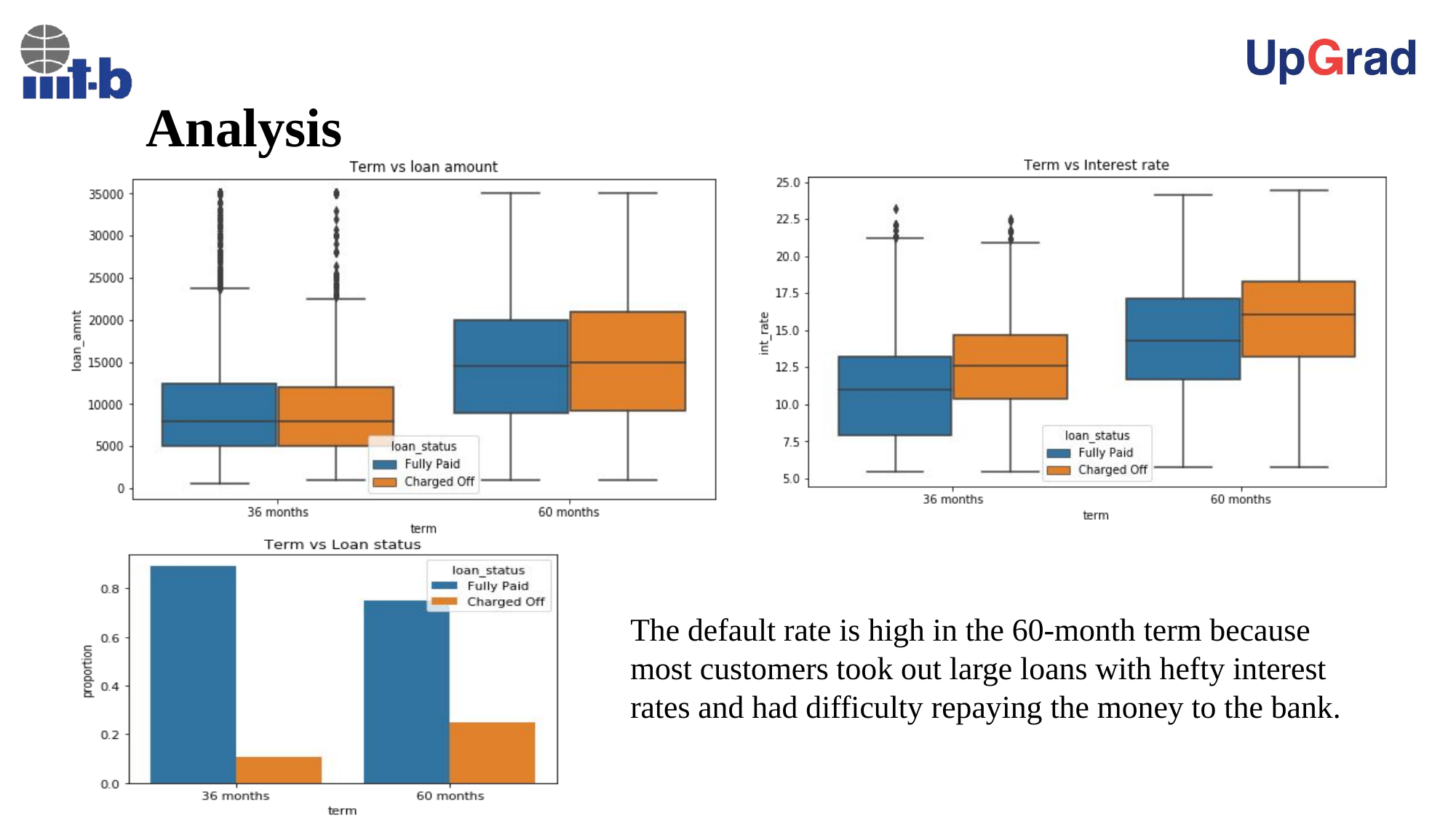

# Analysis

The default rate is high in the 60-month term because most customers took out large loans with hefty interest rates and had difficulty repaying the money to the bank.